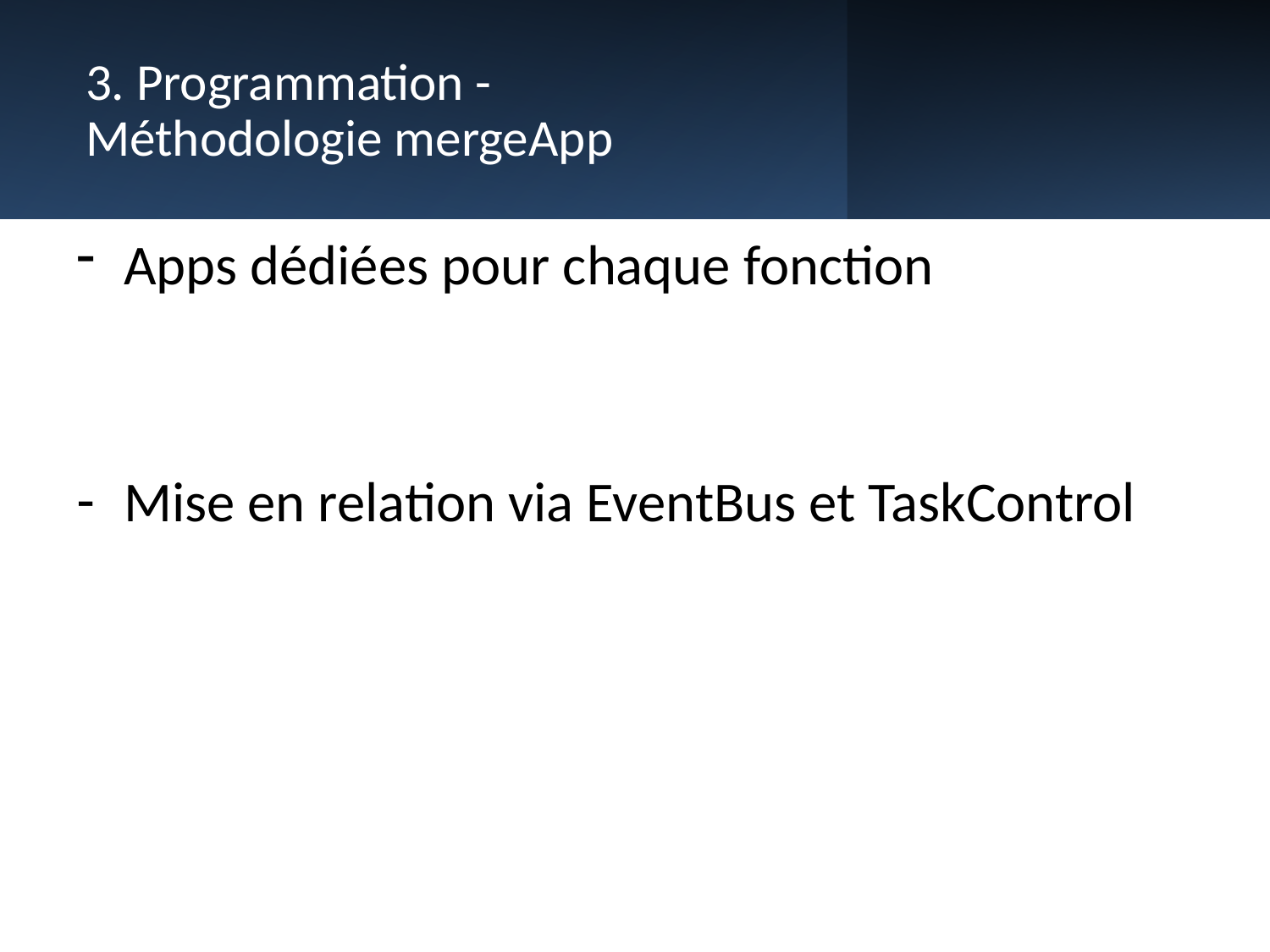

# 3. Programmation -  Méthodologie mergeApp
Apps dédiées pour chaque fonction

Mise en relation via EventBus et TaskControl